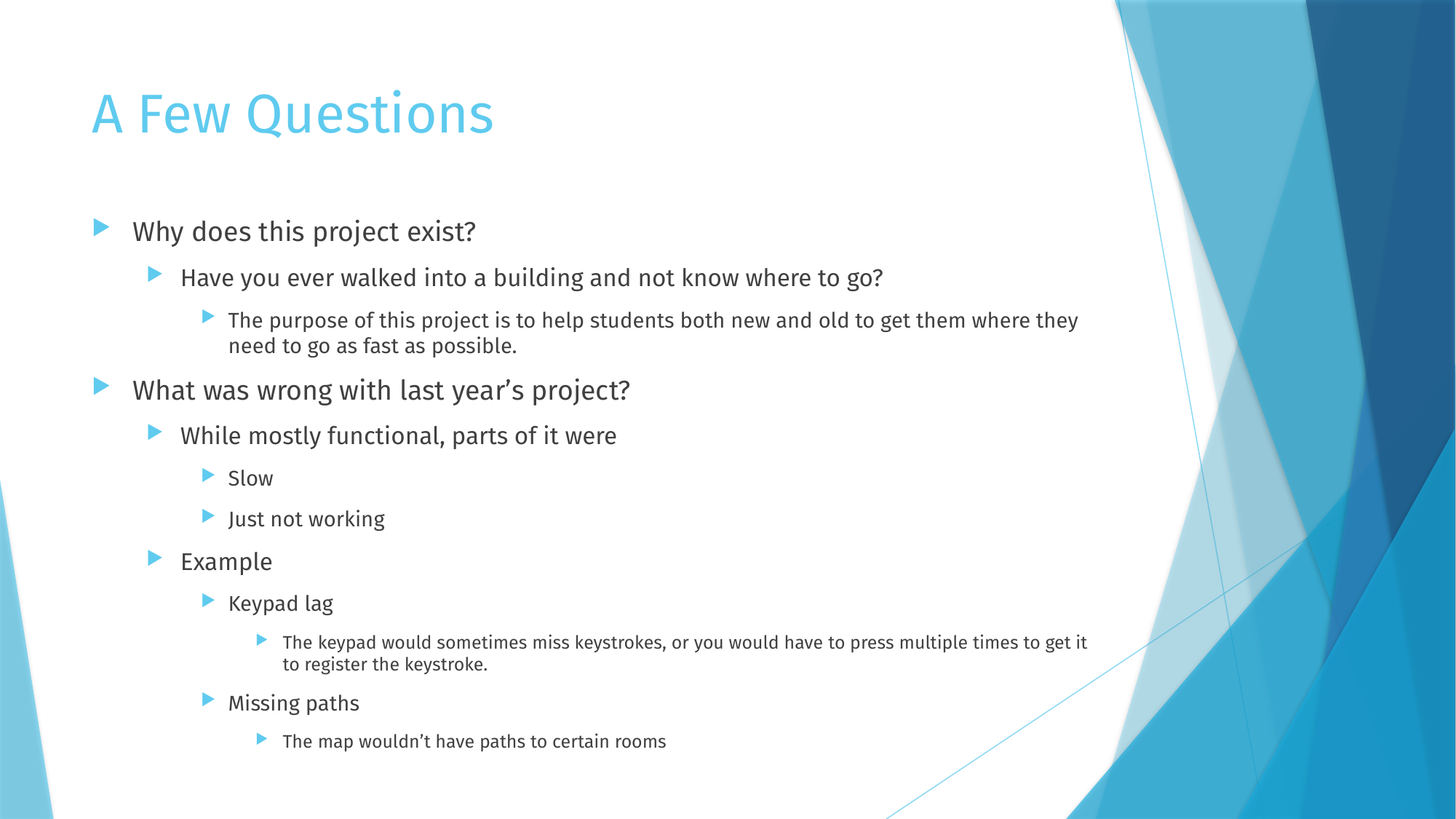

# A Few Questions
Why does this project exist?
Have you ever walked into a building and not know where to go?
The purpose of this project is to help students both new and old to get them where they need to go as fast as possible.
What was wrong with last year’s project?
While mostly functional, parts of it were
Slow
Just not working
Example
Keypad lag
The keypad would sometimes miss keystrokes, or you would have to press multiple times to get it to register the keystroke.
Missing paths
The map wouldn’t have paths to certain rooms